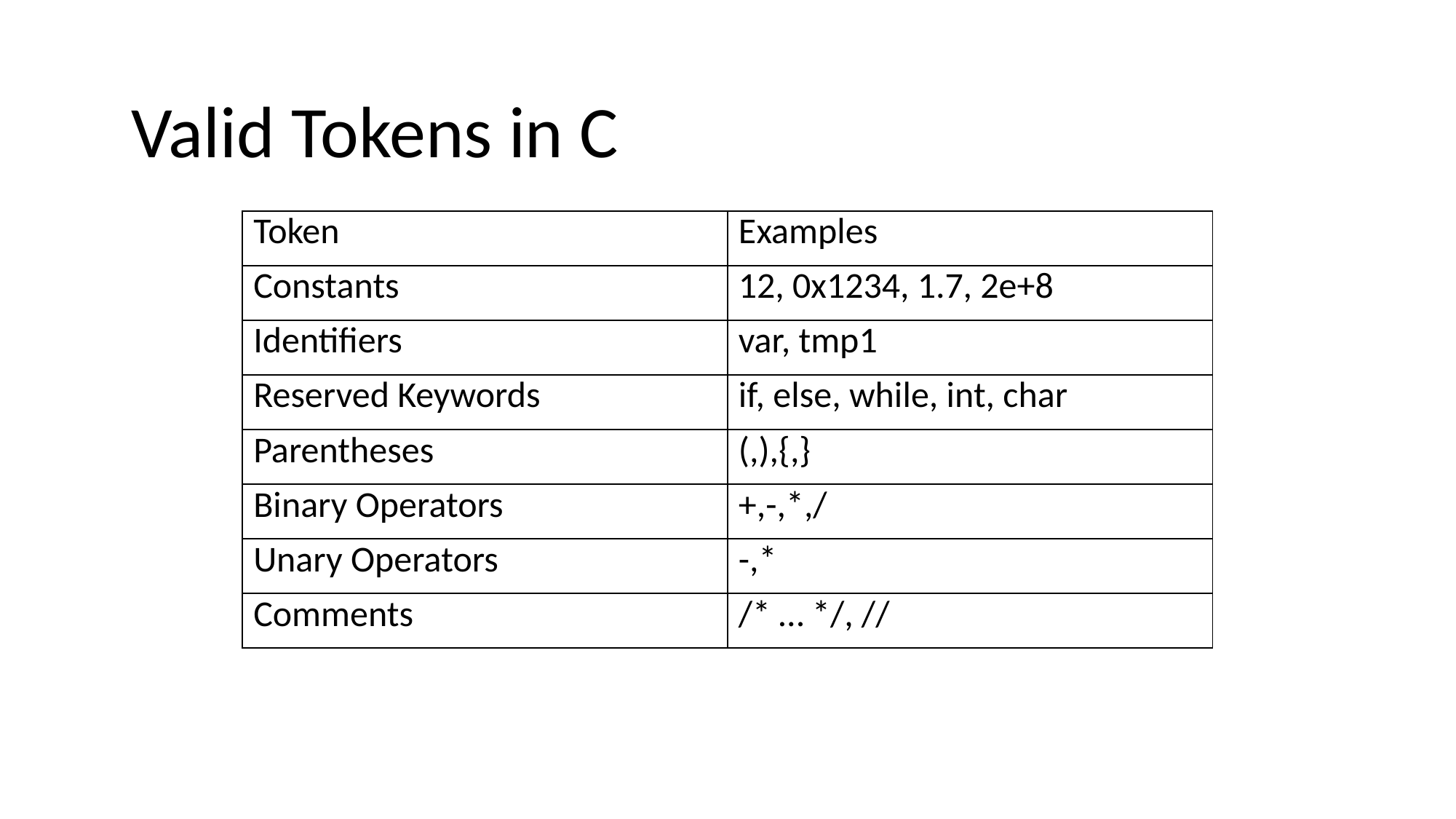

Valid Tokens in C
| Token | Examples |
| --- | --- |
| Constants | 12, 0x1234, 1.7, 2e+8 |
| Identifiers | var, tmp1 |
| Reserved Keywords | if, else, while, int, char |
| Parentheses | (,),{,} |
| Binary Operators | +,-,\*,/ |
| Unary Operators | -,\* |
| Comments | /\* … \*/, // |